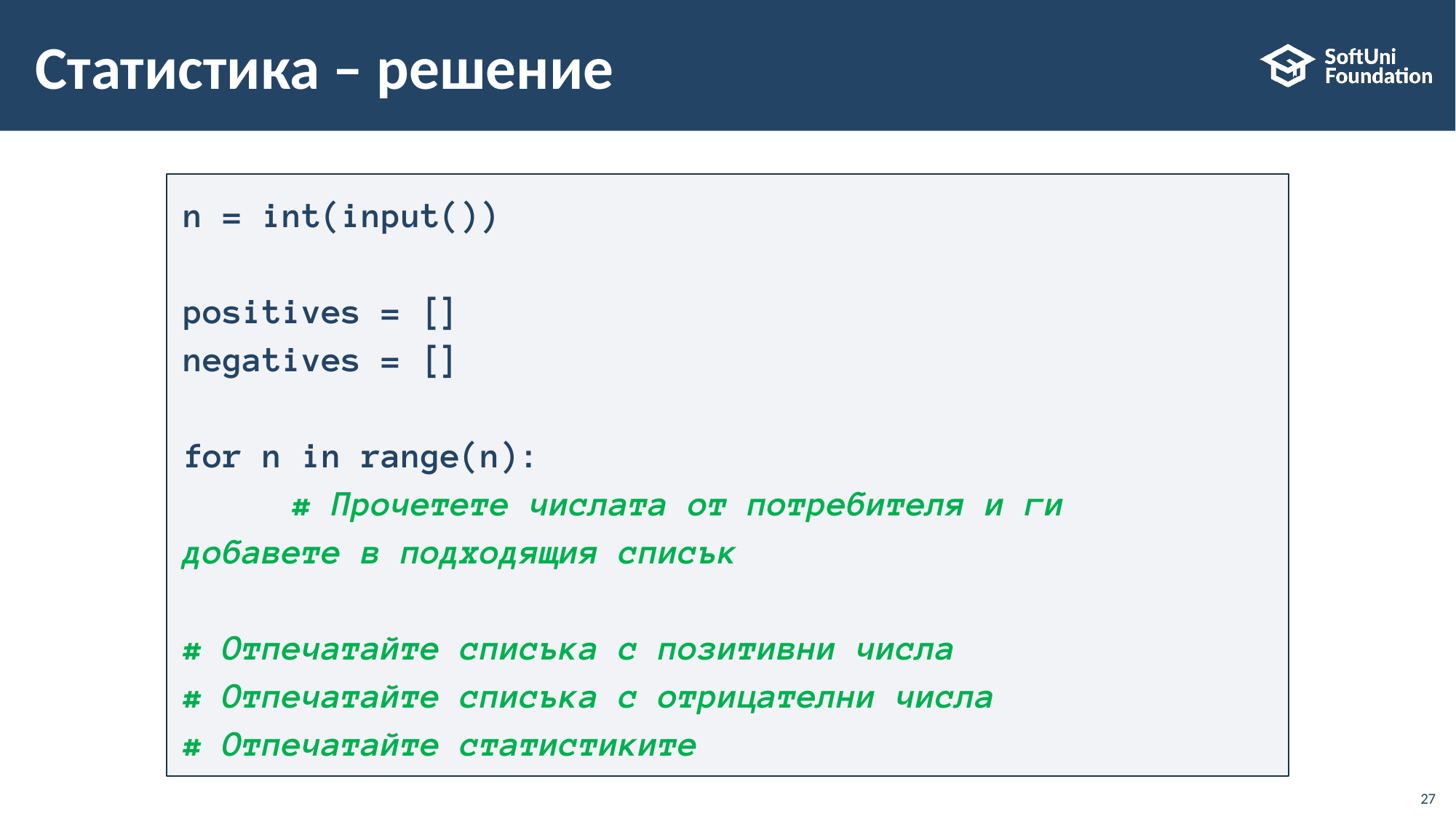

# Статистика – решение
n = int(input())

positives = []
negatives = []

for n in range(n):
	# Прочетете числата от потребителя и ги 	добавете в подходящия списък

# Отпечатайте списъка с позитивни числа
# Отпечатайте списъка с отрицателни числа
# Отпечатайте статистиките
27